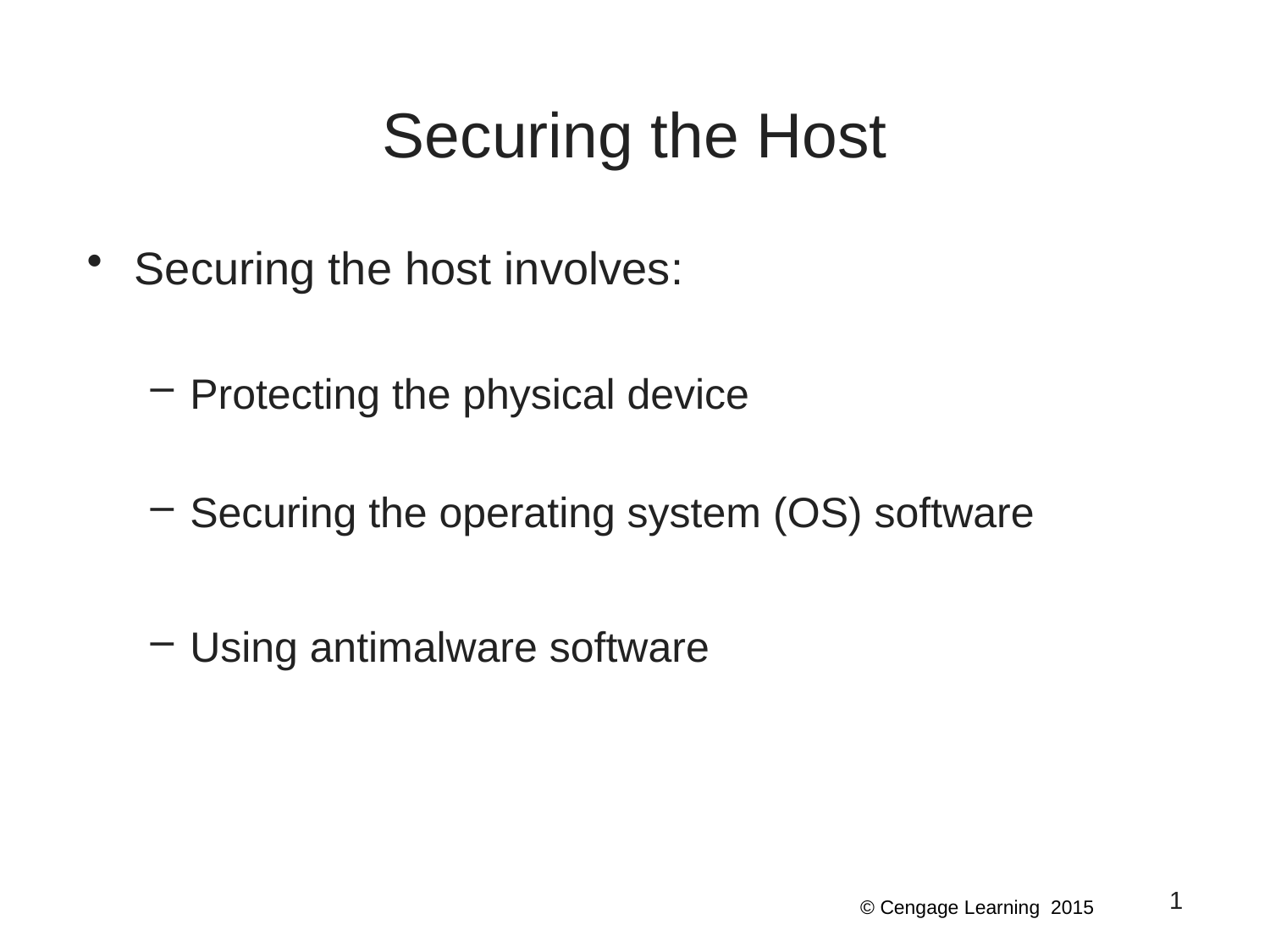

# Securing the Host
Securing the host involves:

Protecting the physical device

Securing the operating system (OS) software

Using antimalware software
1